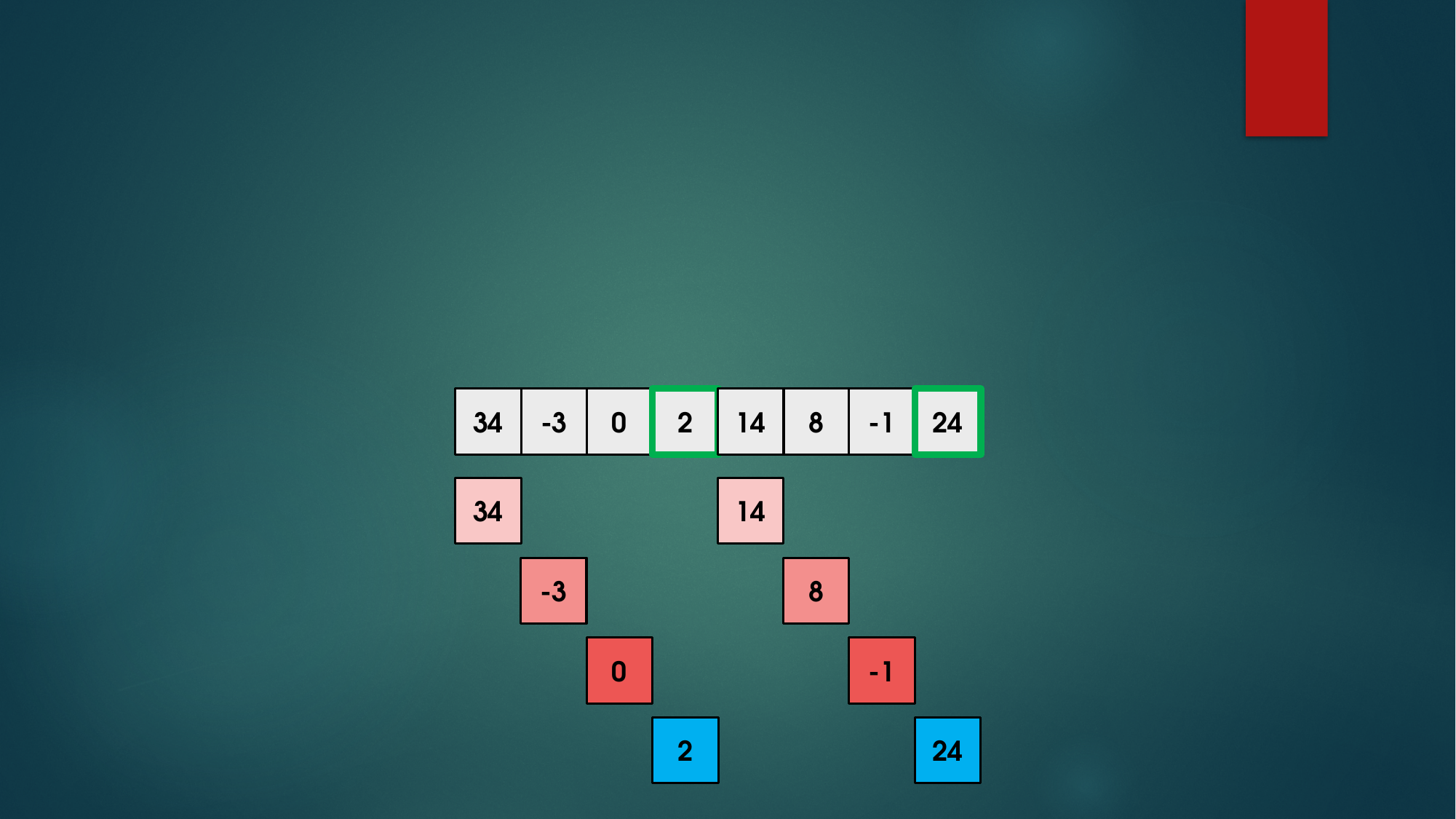

34
-3
0
2
14
8
-1
24
34
14
-3
8
0
-1
2
24